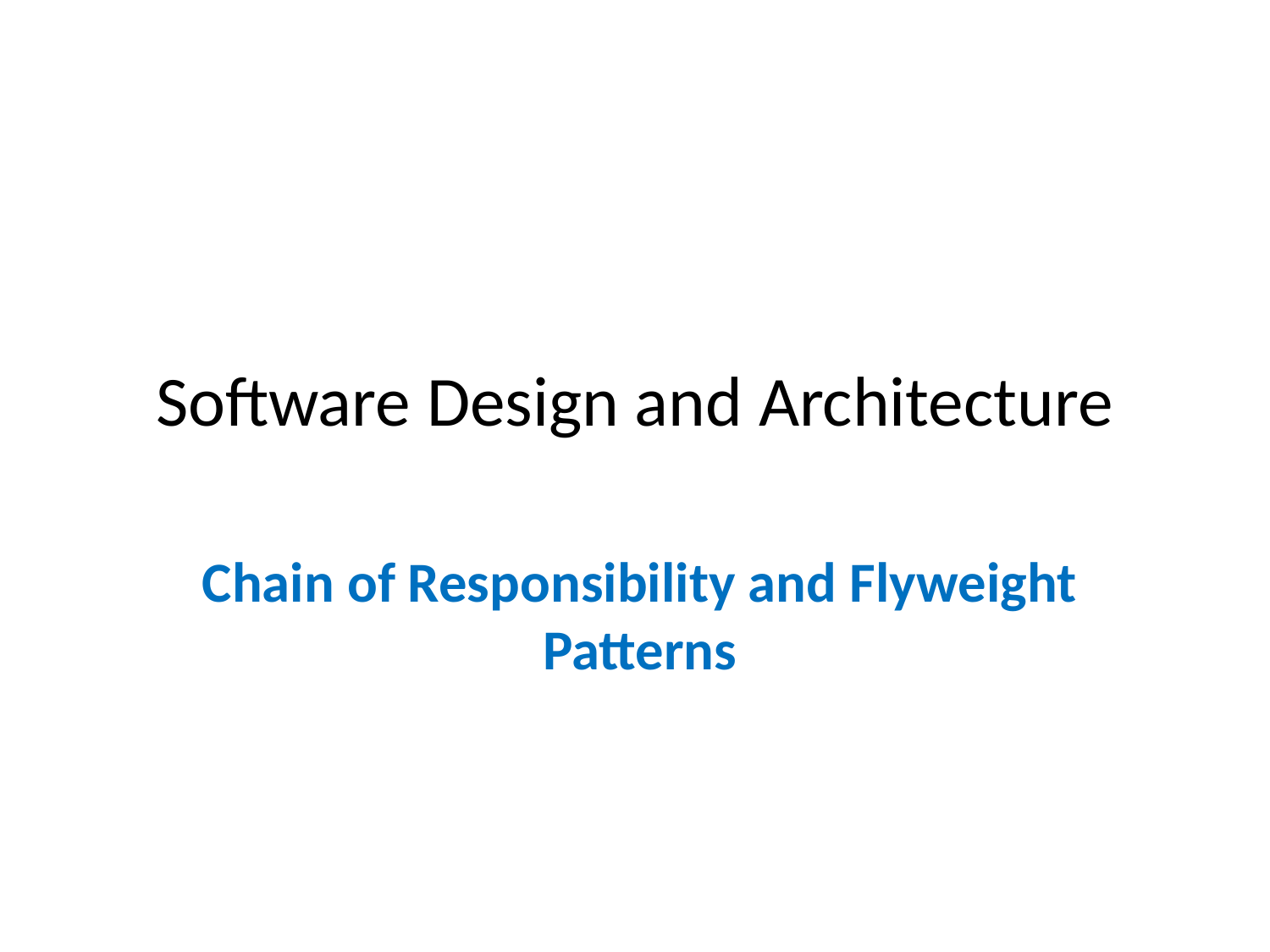

# Software Design and Architecture
Chain of Responsibility and Flyweight Patterns